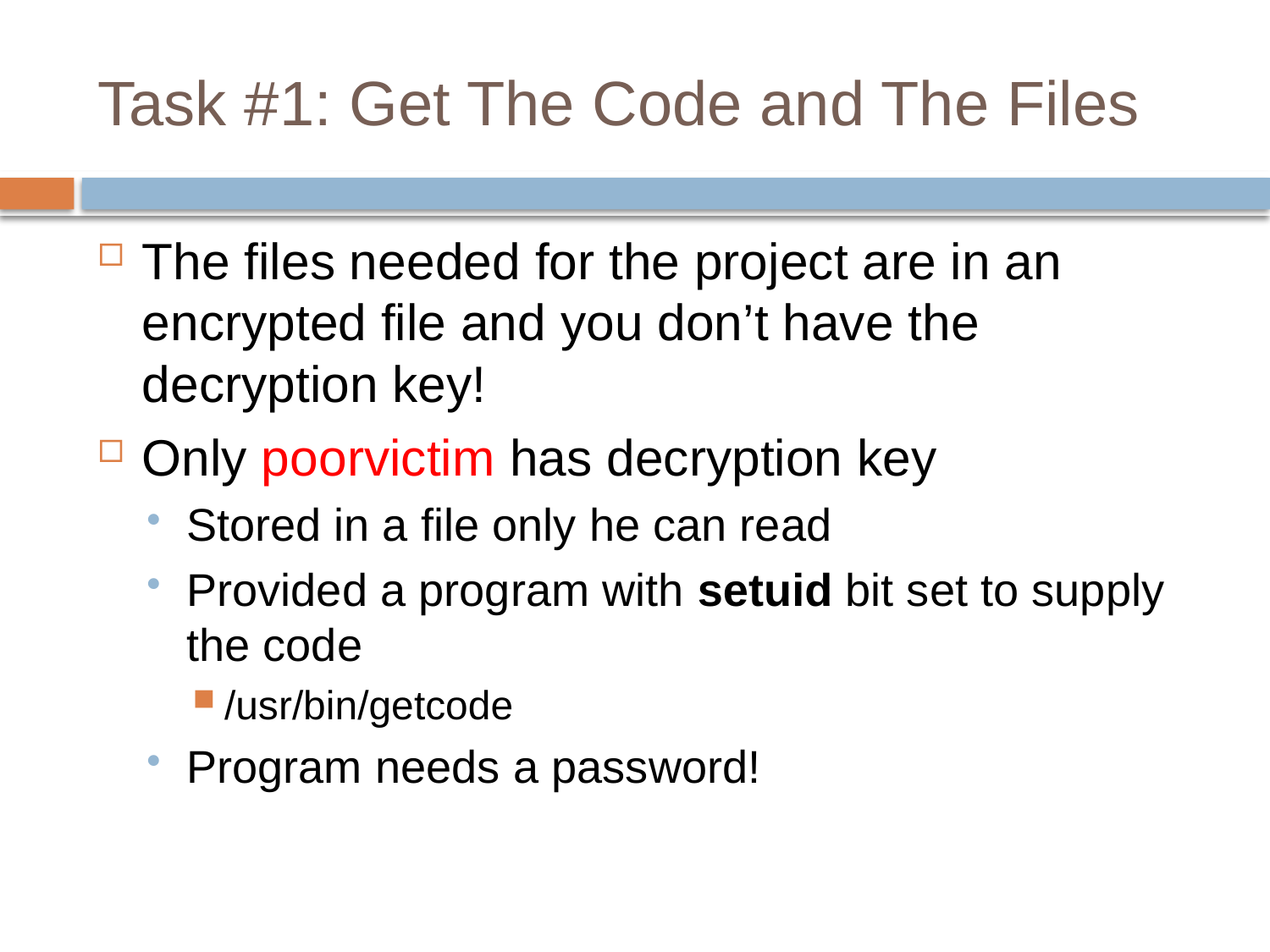

# Task #1: Get The Code and The Files
The files needed for the project are in an encrypted file and you don’t have the decryption key!
Only poorvictim has decryption key
Stored in a file only he can read
Provided a program with setuid bit set to supply the code
/usr/bin/getcode
Program needs a password!